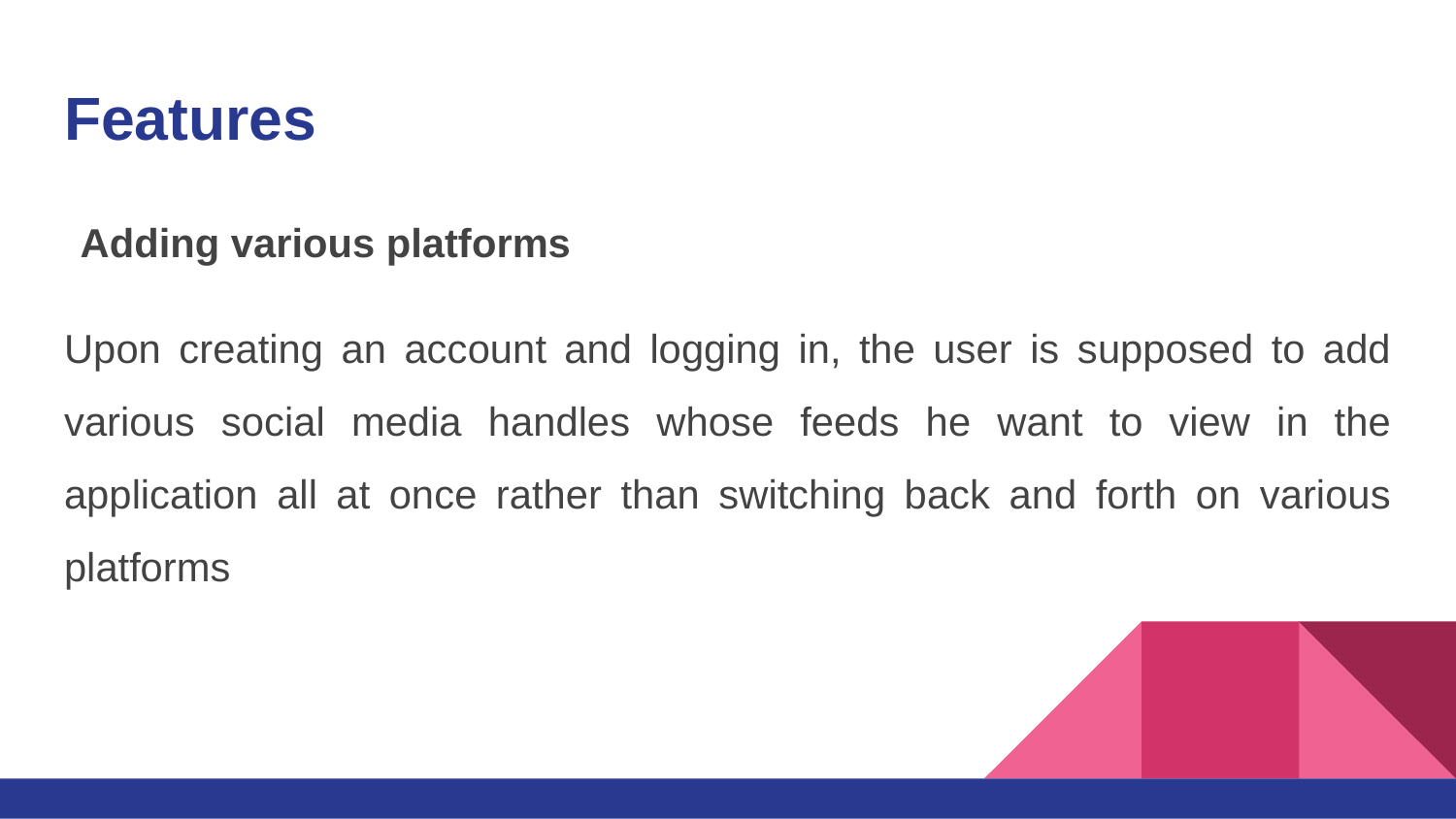

# Features
Adding various platforms
Upon creating an account and logging in, the user is supposed to add various social media handles whose feeds he want to view in the application all at once rather than switching back and forth on various platforms